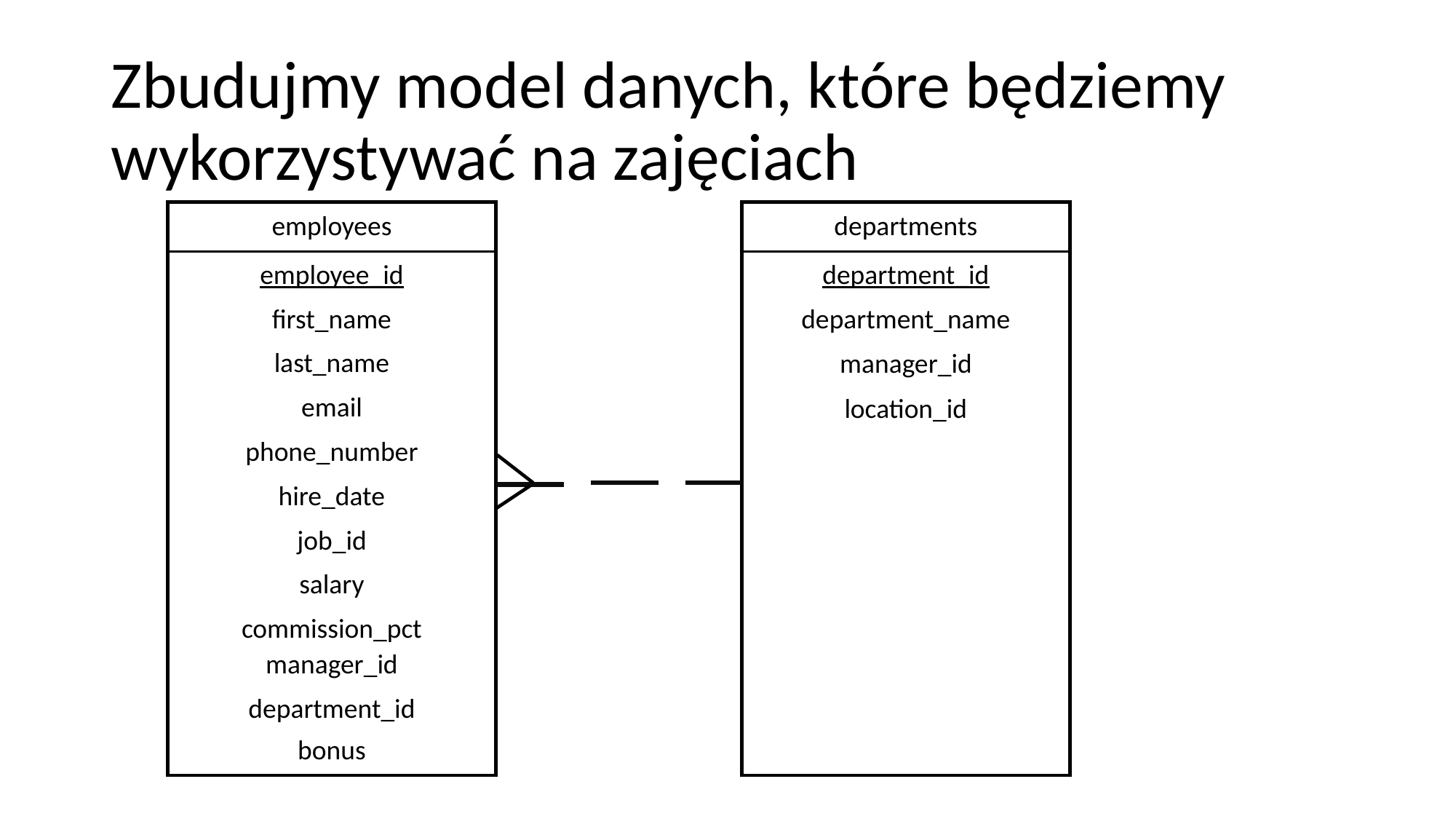

# Zbudujmy model danych, które będziemy wykorzystywać na zajęciach

employees
departments
employee_id
department_id
first_name
department_name
last_name
manager_id
email
location_id
phone_number
hire_date
job_id
salary
commission_pct
manager_id
department_id
bonus